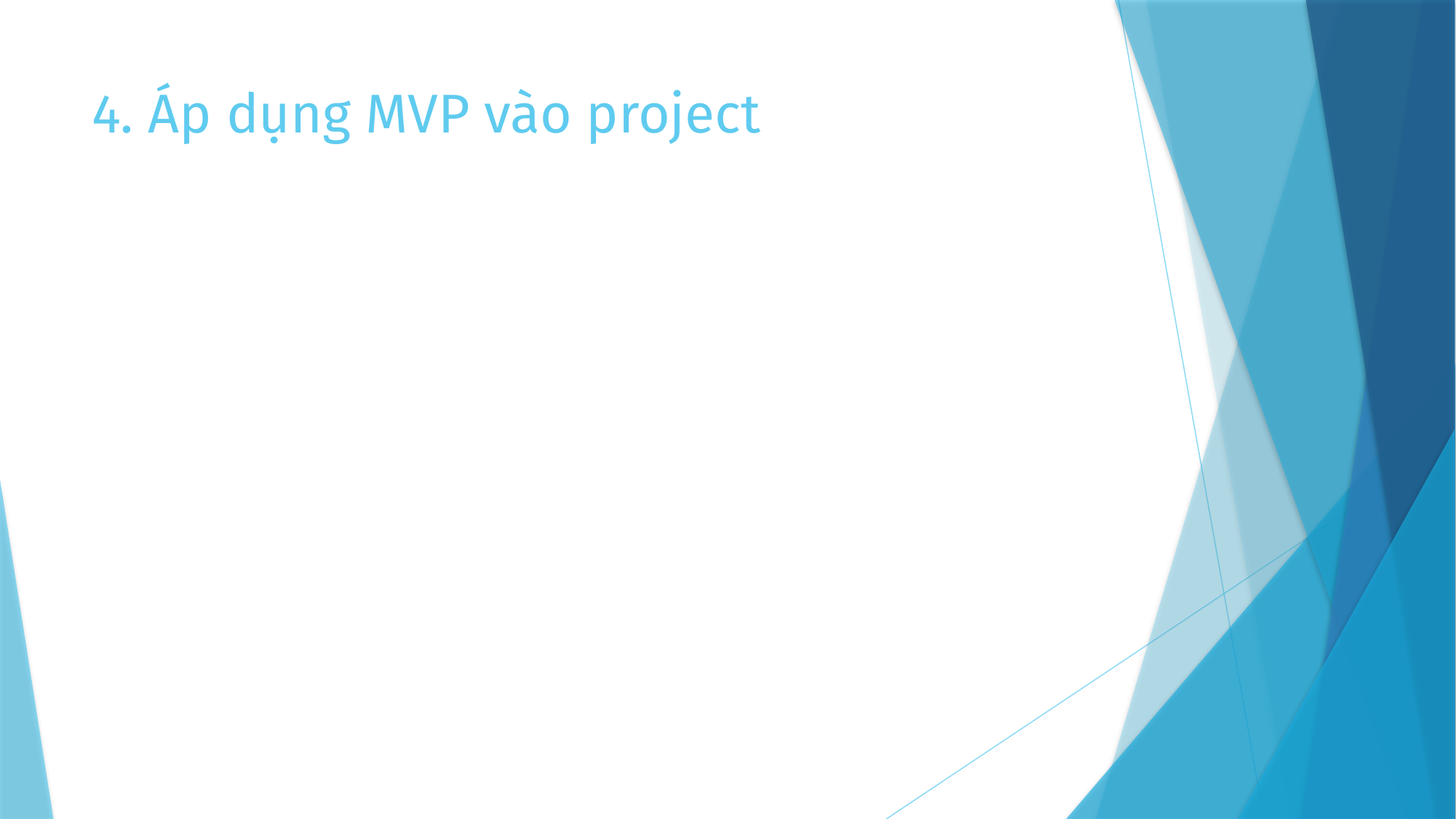

# 4. Áp dụng MVP vào project